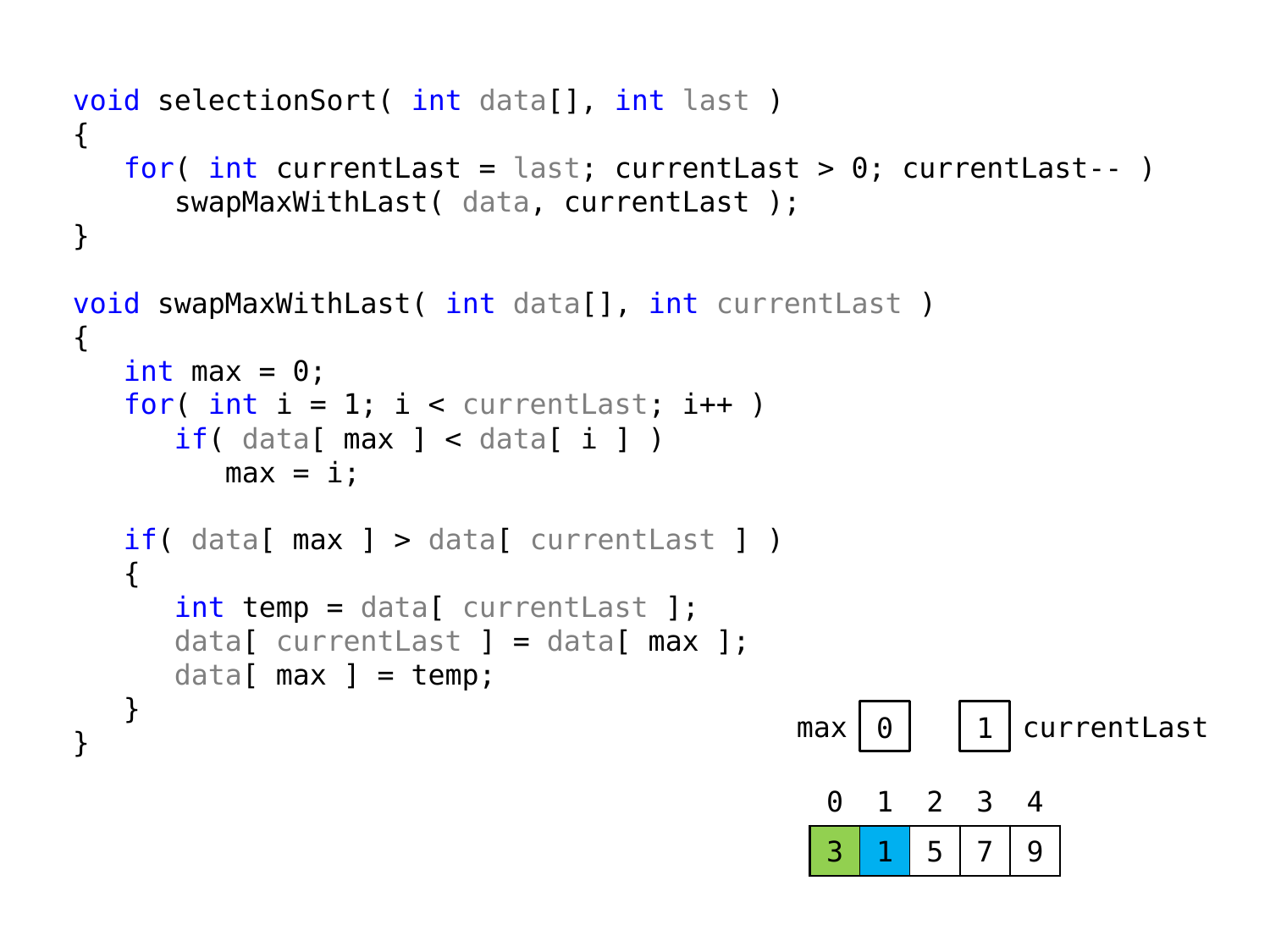

void selectionSort( int data[], int last )
{
   for( int currentLast = last; currentLast > 0; currentLast-- )
      swapMaxWithLast( data, currentLast );
}

void swapMaxWithLast( int data[], int currentLast )
{
   int max = 0;
   for( int i = 1; i < currentLast; i++ )
      if( data[ max ] < data[ i ] )
         max = i;

   if( data[ max ] > data[ currentLast ] )
   {
      int temp = data[ currentLast ];
      data[ currentLast ] = data[ max ];
      data[ max ] = temp;
   }
}
max
0
1
currentLast
| 0 | 1 | 2 | 3 | 4 |
| --- | --- | --- | --- | --- |
| 3 | 1 | 5 | 7 | 9 |